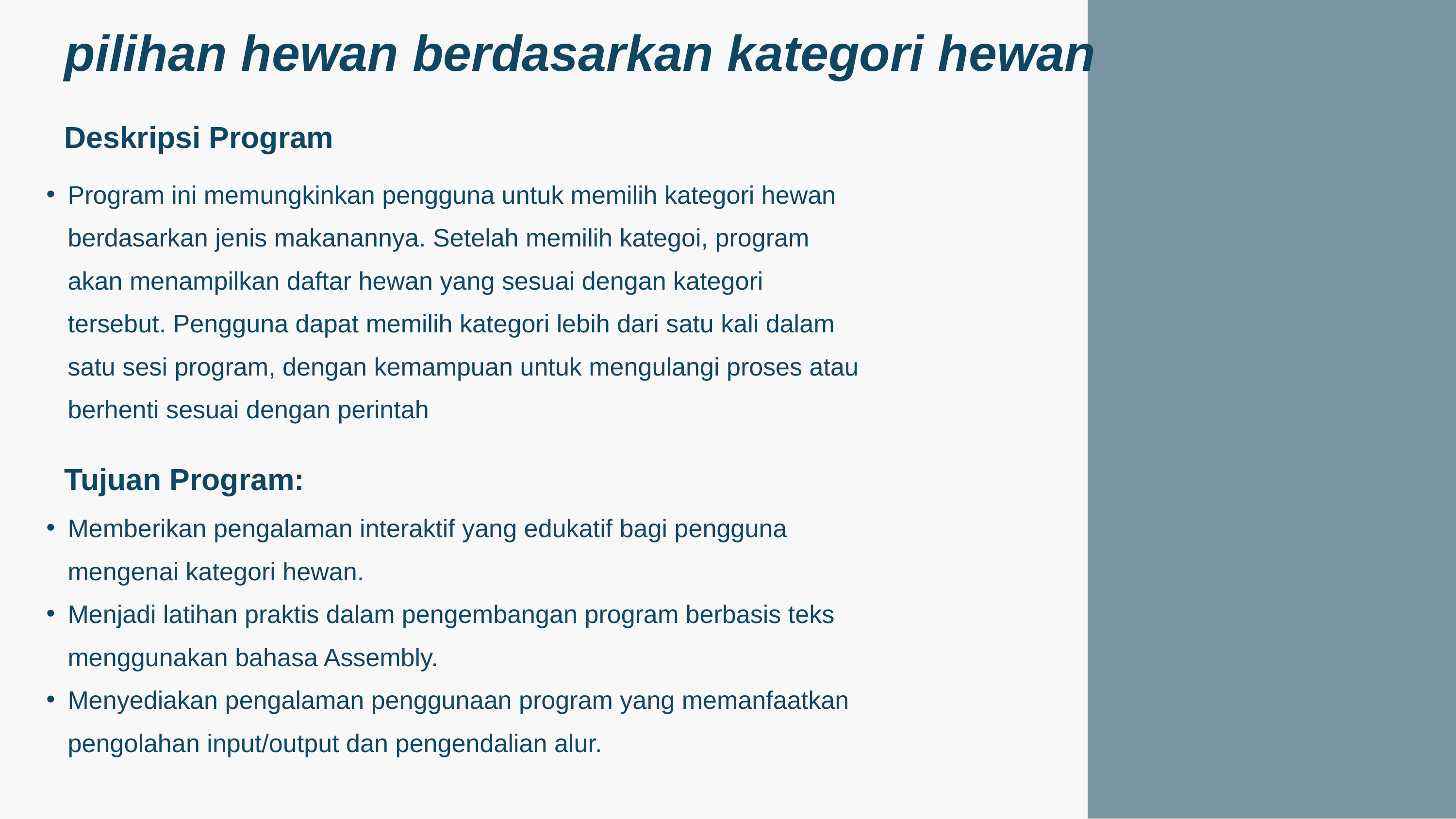

pilihan hewan berdasarkan kategori hewan
Deskripsi Program
Program ini memungkinkan pengguna untuk memilih kategori hewan berdasarkan jenis makanannya. Setelah memilih kategoi, program akan menampilkan daftar hewan yang sesuai dengan kategori tersebut. Pengguna dapat memilih kategori lebih dari satu kali dalam satu sesi program, dengan kemampuan untuk mengulangi proses atau berhenti sesuai dengan perintah
Tujuan Program:
Memberikan pengalaman interaktif yang edukatif bagi pengguna mengenai kategori hewan.
Menjadi latihan praktis dalam pengembangan program berbasis teks menggunakan bahasa Assembly.
Menyediakan pengalaman penggunaan program yang memanfaatkan pengolahan input/output dan pengendalian alur.